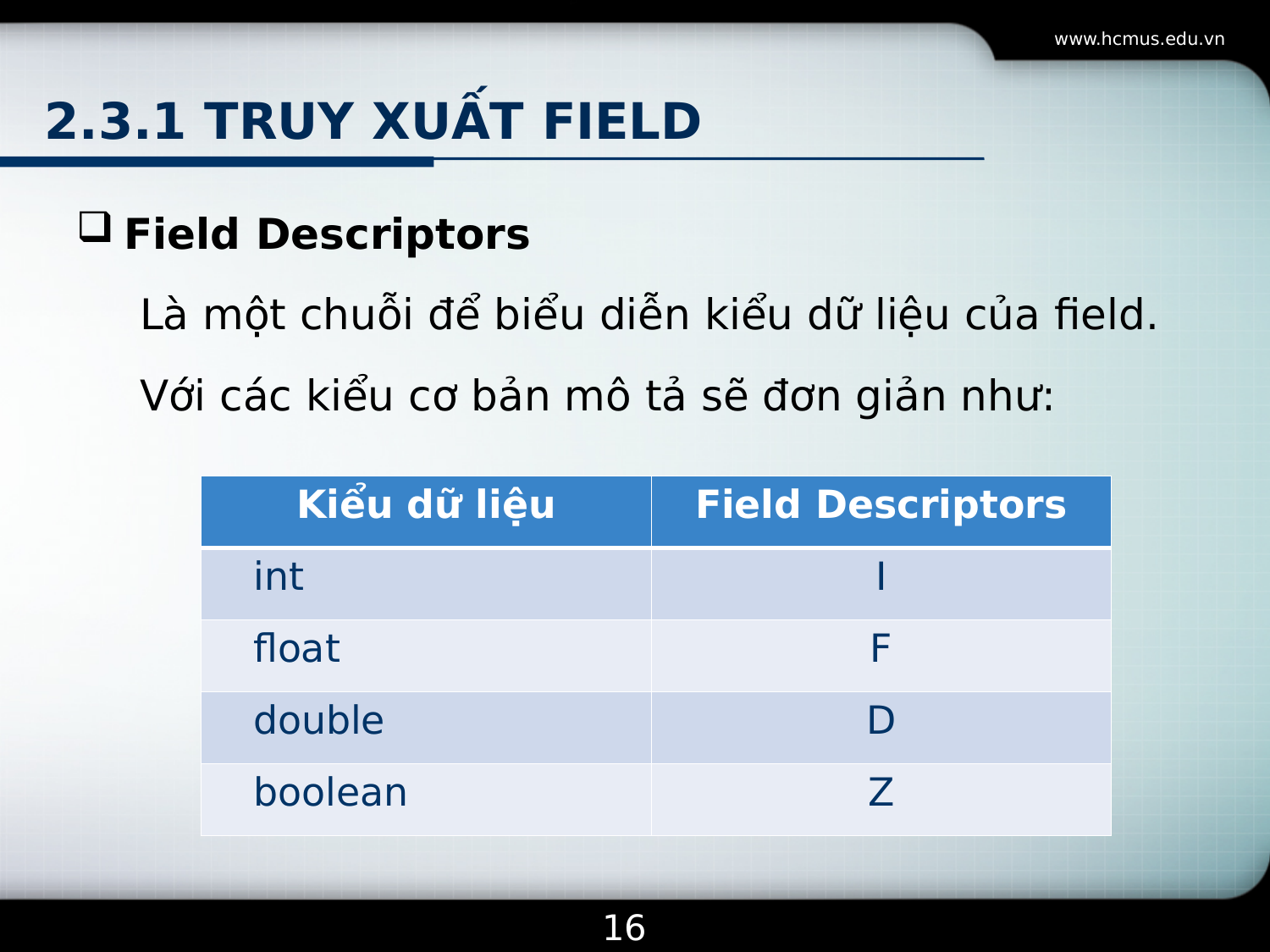

www.hcmus.edu.vn
# 2.3.1 truy xuất Field
Field Descriptors
Là một chuỗi để biểu diễn kiểu dữ liệu của field.
Với các kiểu cơ bản mô tả sẽ đơn giản như:
| Kiểu dữ liệu | Field Descriptors |
| --- | --- |
| int | I |
| float | F |
| double | D |
| boolean | Z |
16